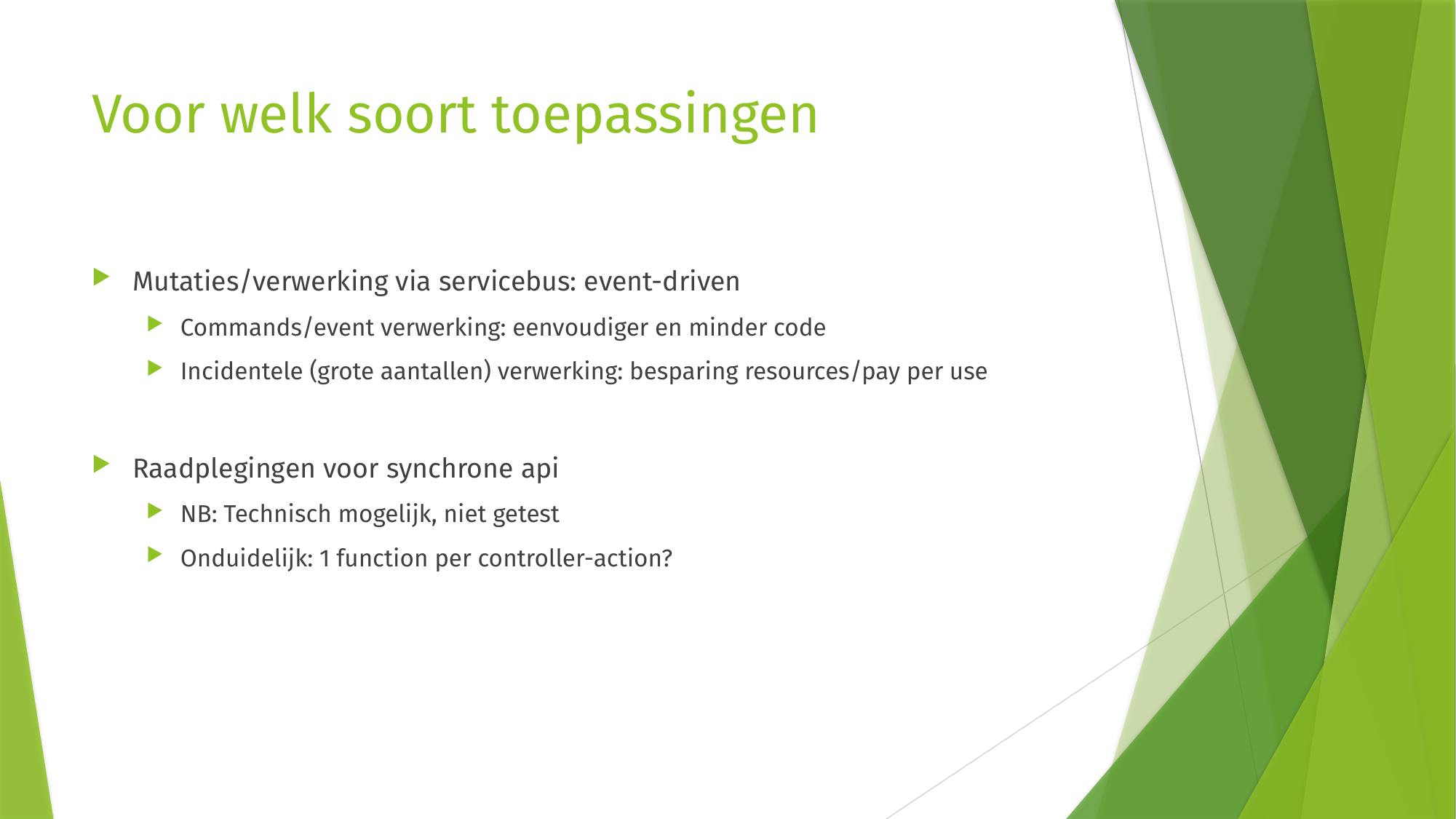

# Voor welk soort toepassingen
Mutaties/verwerking via servicebus: event-driven
Commands/event verwerking: eenvoudiger en minder code
Incidentele (grote aantallen) verwerking: besparing resources/pay per use

Raadplegingen voor synchrone api
NB: Technisch mogelijk, niet getest
Onduidelijk: 1 function per controller-action?